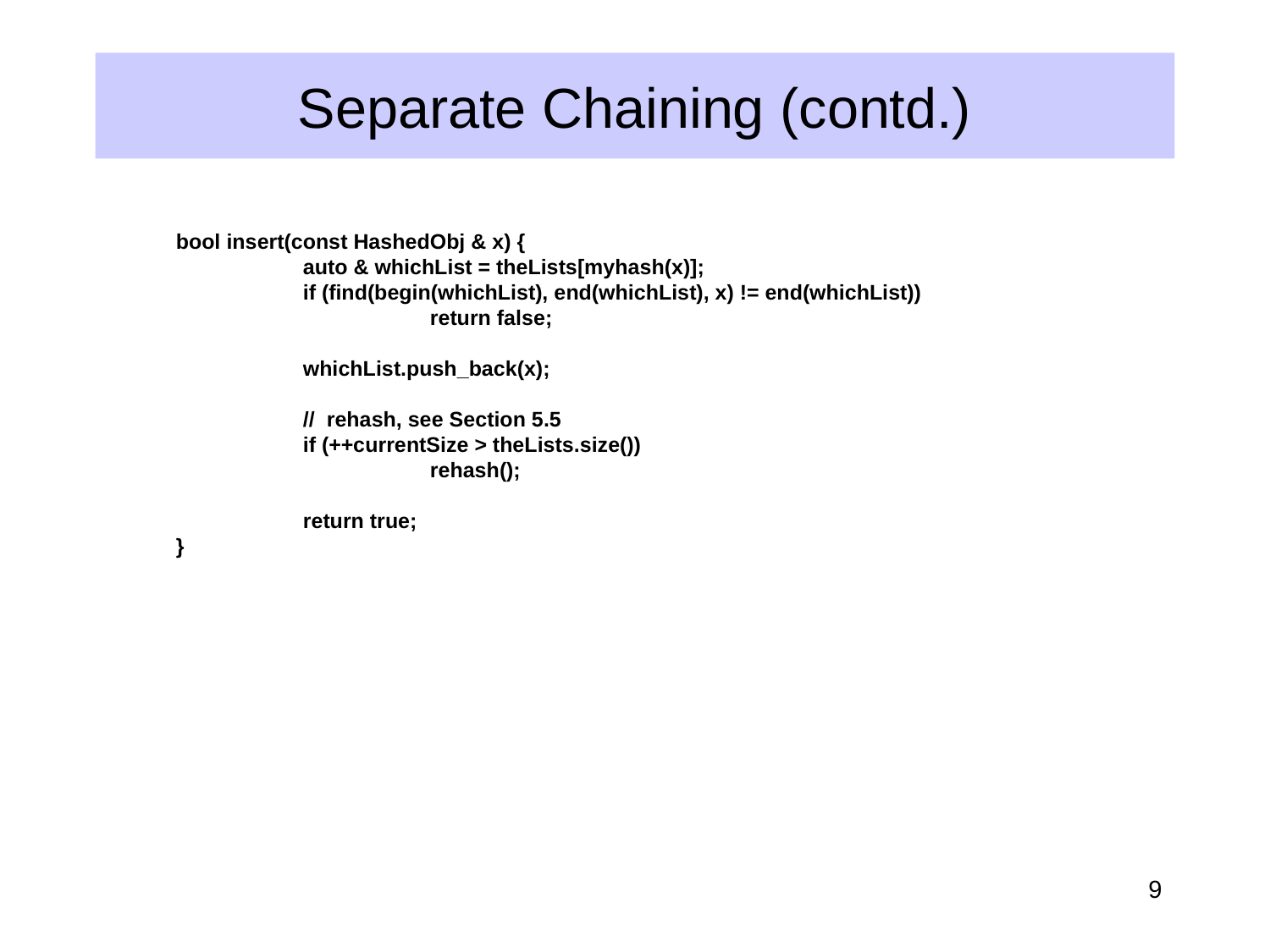

# Separate Chaining (contd.)
bool insert(const HashedObj & x) {
	auto & whichList = theLists[myhash(x)];
	if (find(begin(whichList), end(whichList), x) != end(whichList))
		return false;

	whichList.push_back(x);

	//  rehash, see Section 5.5
	if (++currentSize > theLists.size())
		rehash();

	return true;
}
9